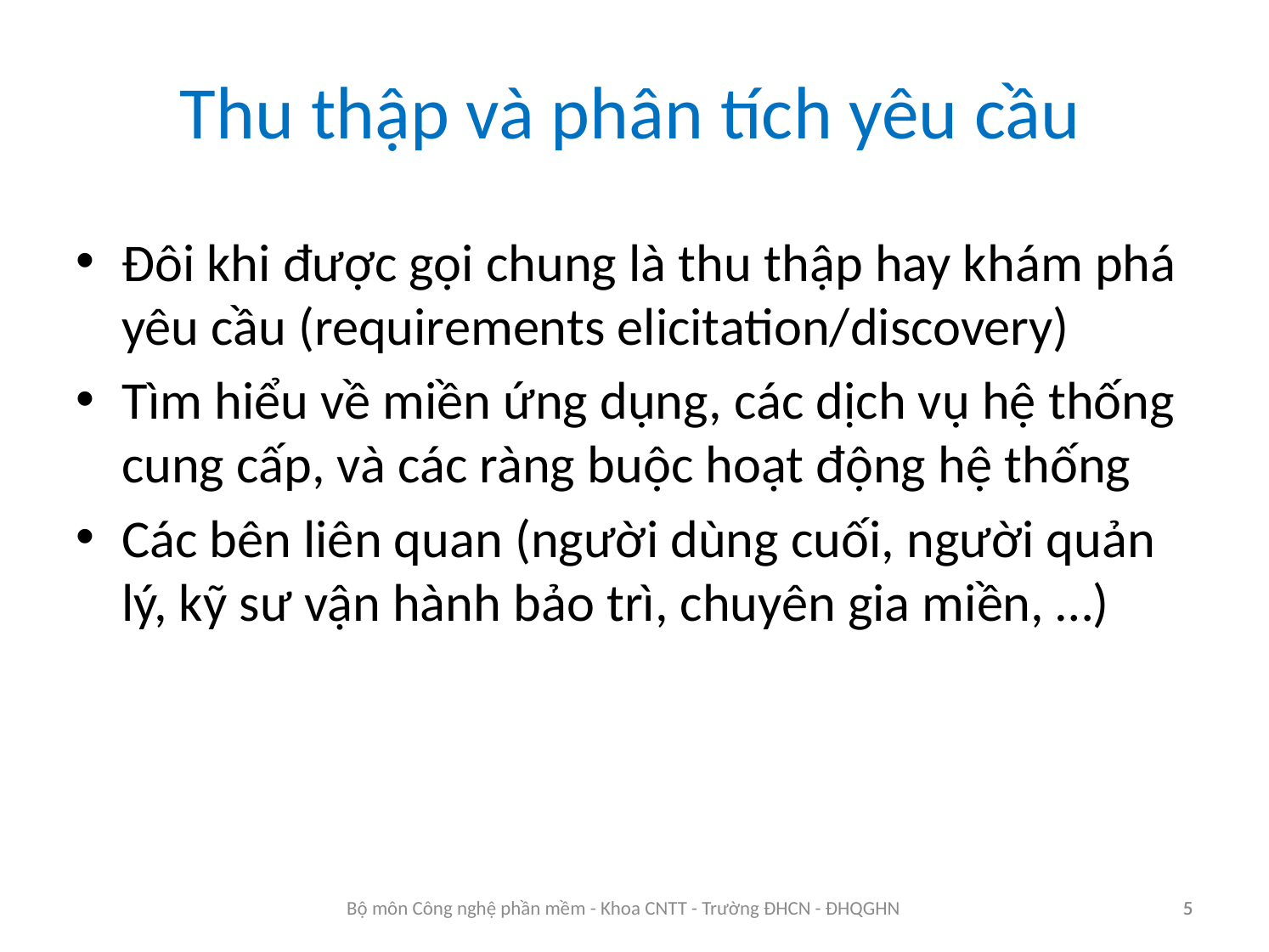

Thu thập và phân tích yêu cầu
Đôi khi được gọi chung là thu thập hay khám phá yêu cầu (requirements elicitation/discovery)
Tìm hiểu về miền ứng dụng, các dịch vụ hệ thống cung cấp, và các ràng buộc hoạt động hệ thống
Các bên liên quan (người dùng cuối, người quản lý, kỹ sư vận hành bảo trì, chuyên gia miền, …)
5
Bộ môn Công nghệ phần mềm - Khoa CNTT - Trường ĐHCN - ĐHQGHN
5